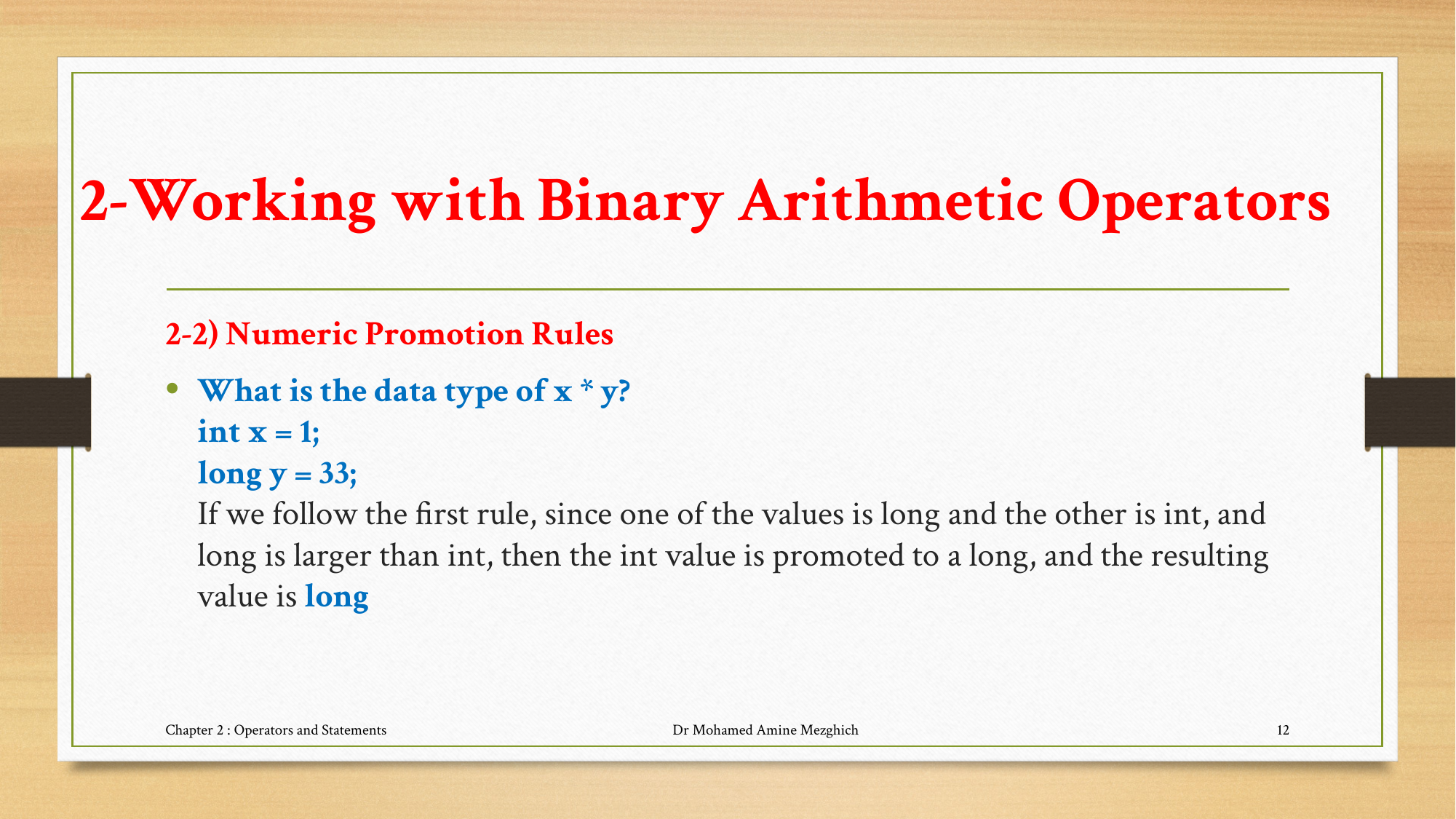

# 2-Working with Binary Arithmetic Operators
2-2) Numeric Promotion Rules
What is the data type of x * y?
int x = 1;
long y = 33;
If we follow the first rule, since one of the values is long and the other is int, and long is larger than int, then the int value is promoted to a long, and the resulting value is long
Chapter 2 : Operators and Statements                                                                                   Dr Mohamed Amine Mezghich
12